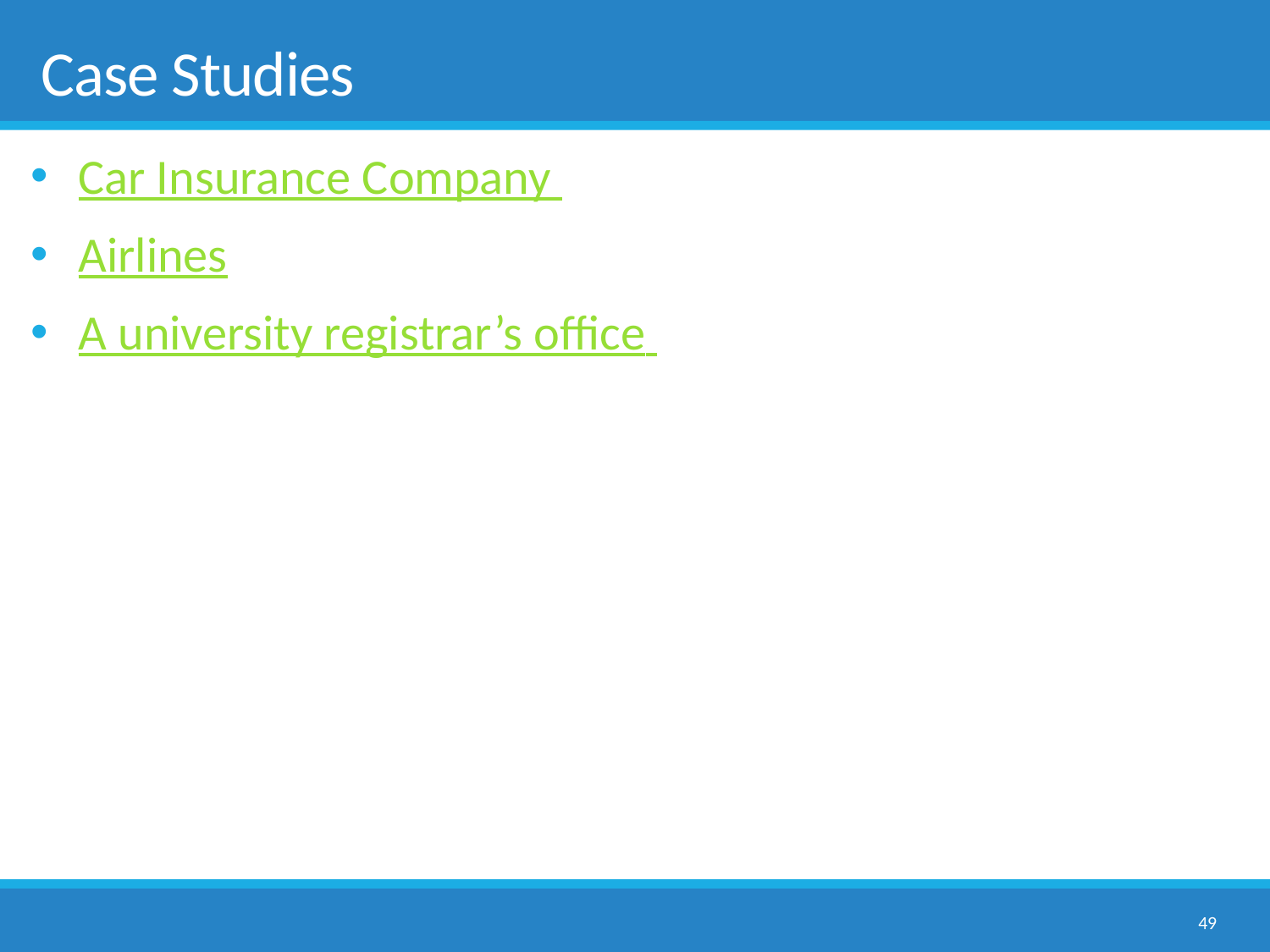

# Case Studies
Car Insurance Company
Airlines
A university registrar’s office

49